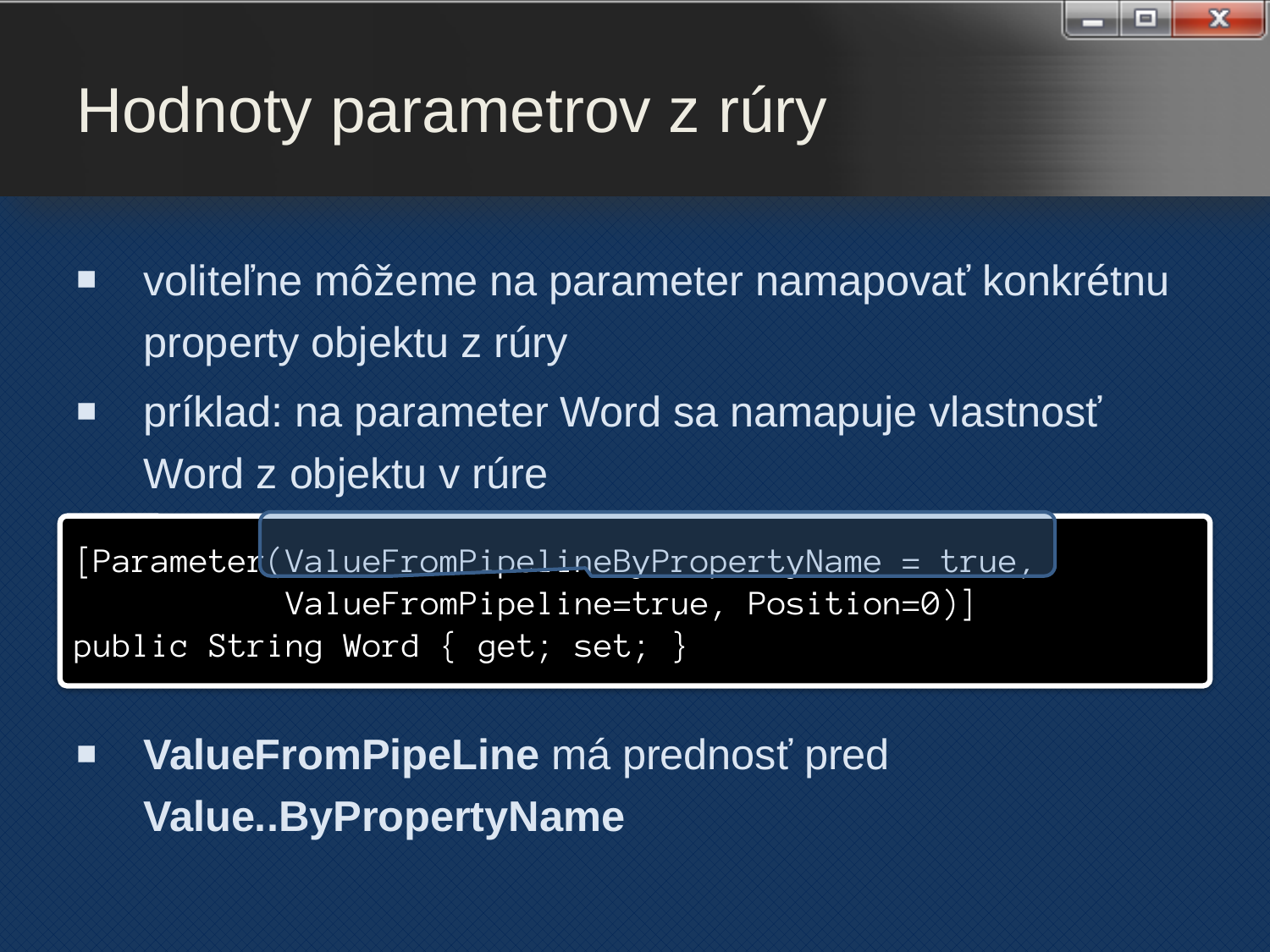

# Hodnoty parametrov z rúry
voliteľne môžeme na parameter namapovať konkrétnu property objektu z rúry
príklad: na parameter Word sa namapuje vlastnosť Word z objektu v rúre

ValueFromPipeLine má prednosť pred Value..ByPropertyName

[Parameter(ValueFromPipelineByPropertyName = true,
           ValueFromPipeline=true, Position=0)]
public String Word { get; set; }